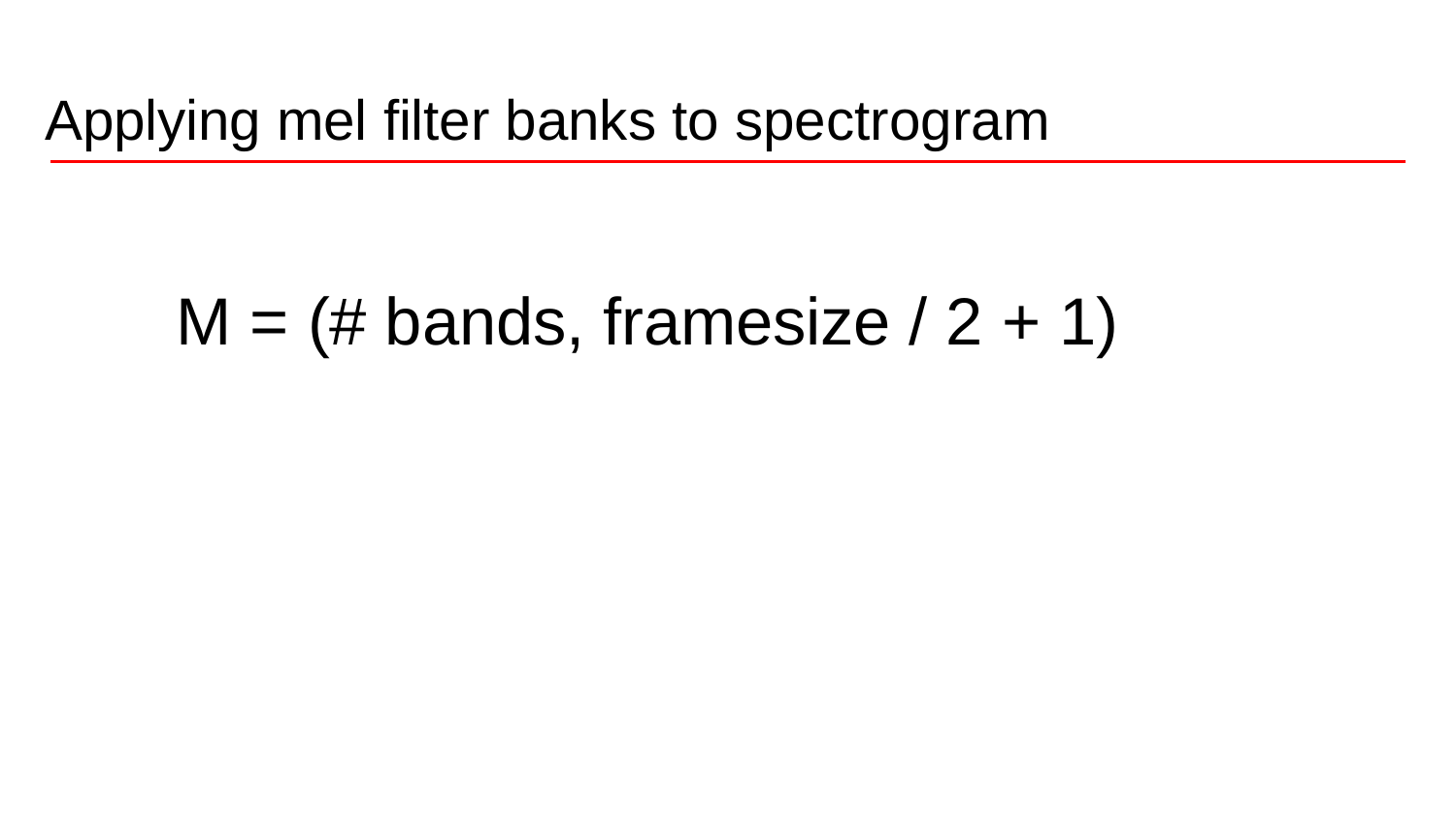

Applying mel filter banks to spectrogram

M = (# bands, framesize / 2 + 1)